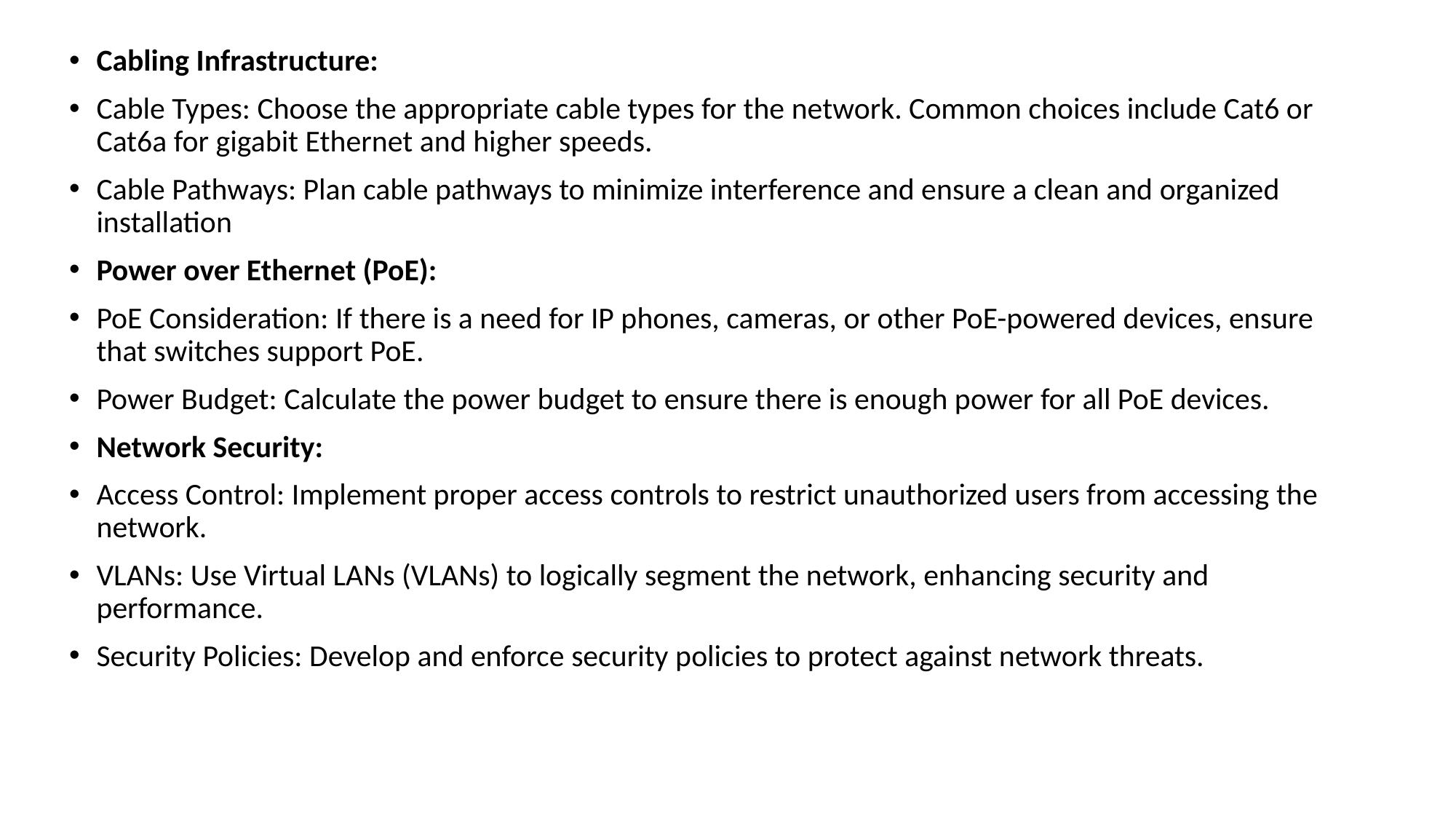

Cabling Infrastructure:
Cable Types: Choose the appropriate cable types for the network. Common choices include Cat6 or Cat6a for gigabit Ethernet and higher speeds.
Cable Pathways: Plan cable pathways to minimize interference and ensure a clean and organized installation
Power over Ethernet (PoE):
PoE Consideration: If there is a need for IP phones, cameras, or other PoE-powered devices, ensure that switches support PoE.
Power Budget: Calculate the power budget to ensure there is enough power for all PoE devices.
Network Security:
Access Control: Implement proper access controls to restrict unauthorized users from accessing the network.
VLANs: Use Virtual LANs (VLANs) to logically segment the network, enhancing security and performance.
Security Policies: Develop and enforce security policies to protect against network threats.